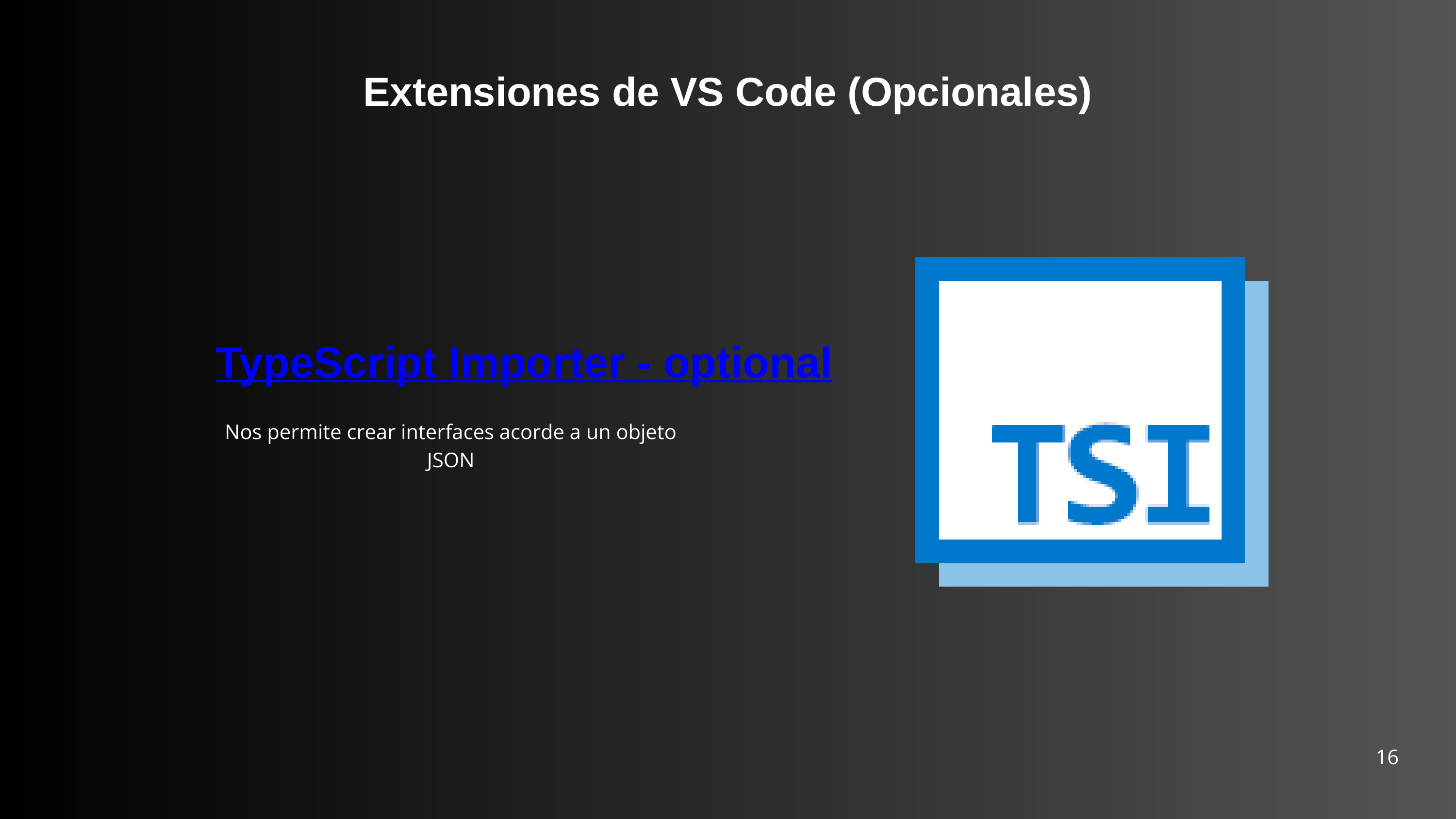

Extensiones de VS Code (Opcionales)

TypeScript Importer - optional

Nos permite crear interfaces acorde a un objeto JSON

16